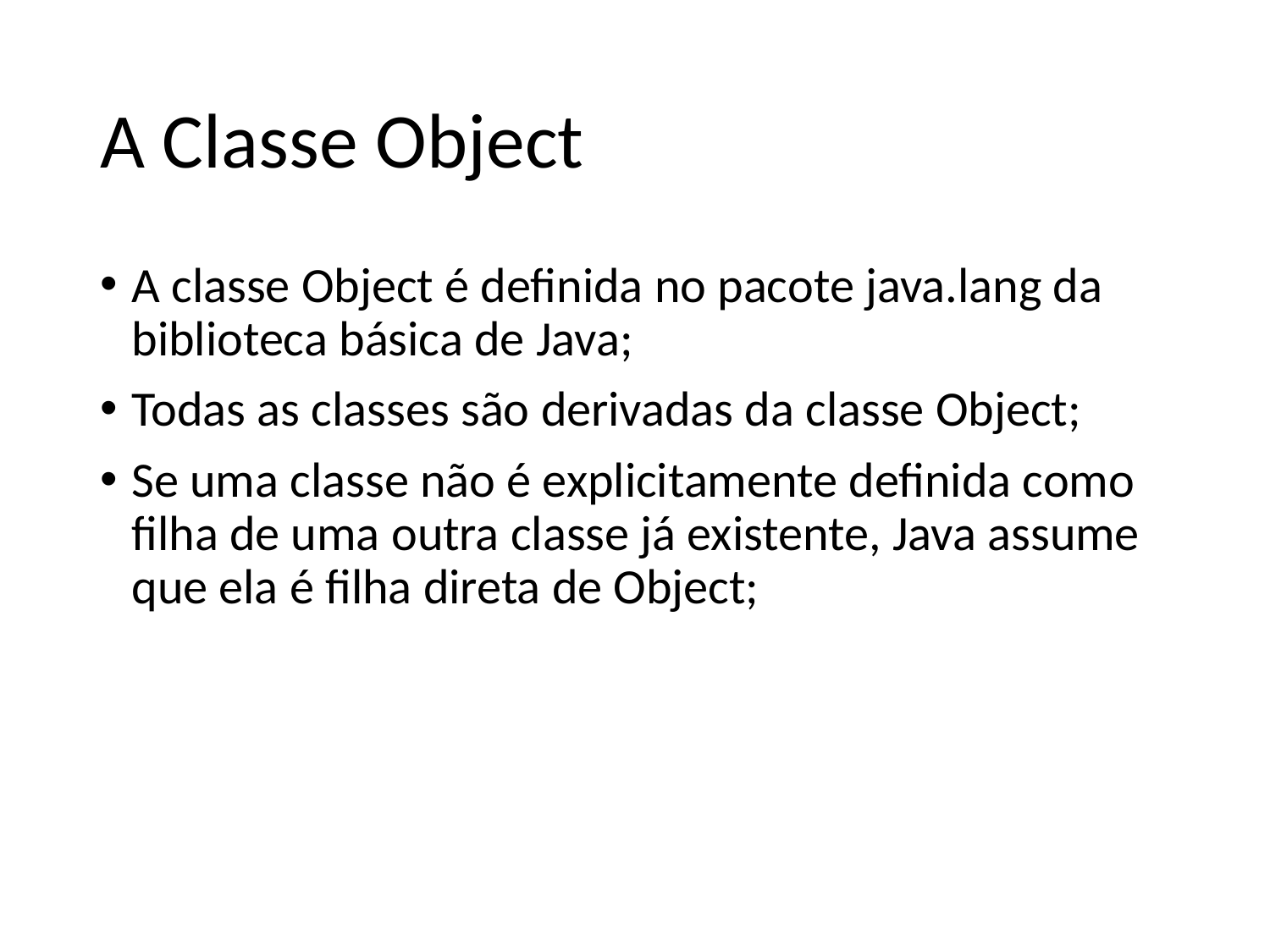

# A Classe Object
A classe Object é definida no pacote java.lang da biblioteca básica de Java;
Todas as classes são derivadas da classe Object;
Se uma classe não é explicitamente definida como filha de uma outra classe já existente, Java assume que ela é filha direta de Object;